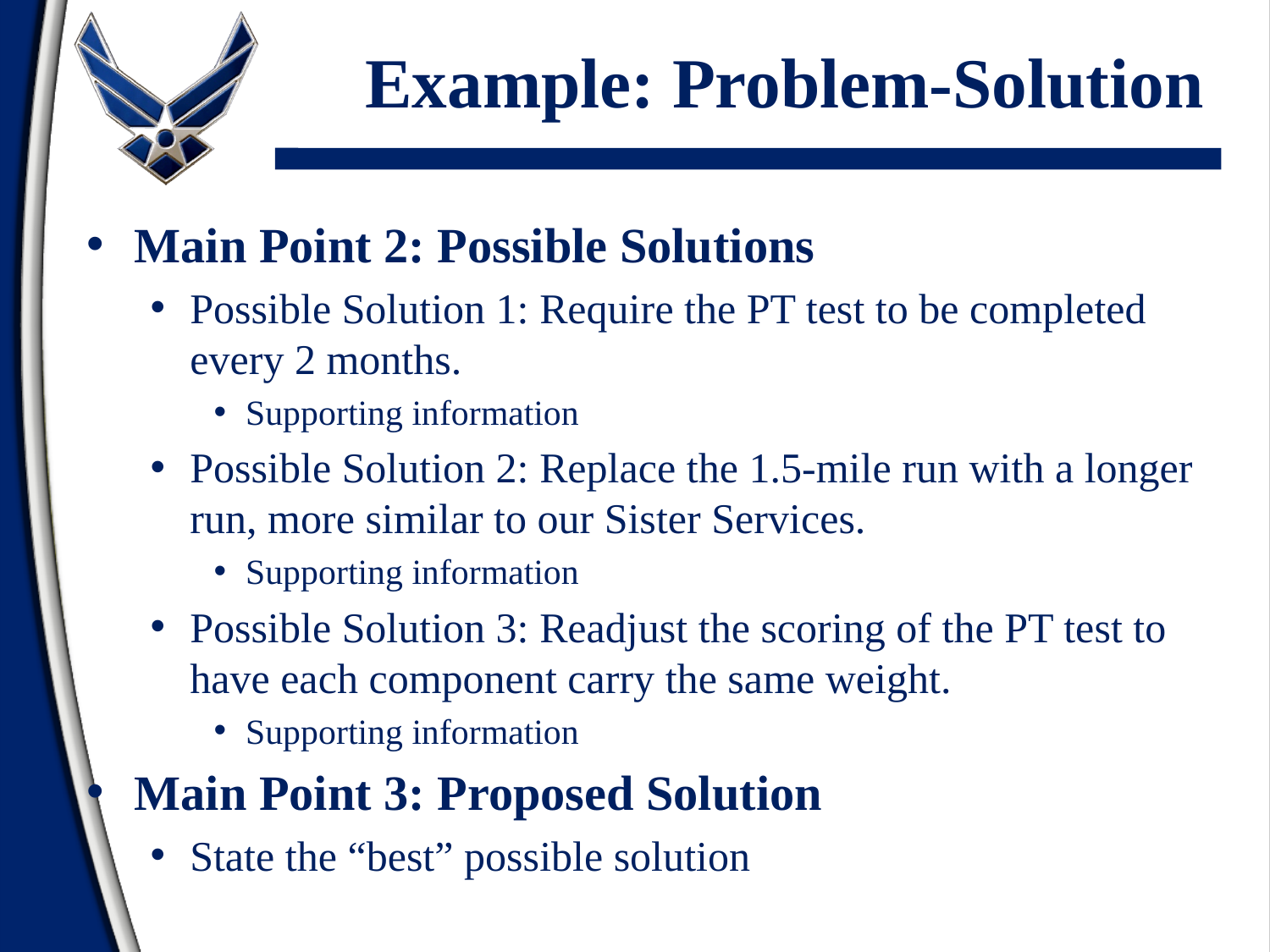

# Example: Problem-Solution
Main Point 2: Possible Solutions
Possible Solution 1: Require the PT test to be completed every 2 months.
Supporting information
Possible Solution 2: Replace the 1.5-mile run with a longer run, more similar to our Sister Services.
Supporting information
Possible Solution 3: Readjust the scoring of the PT test to have each component carry the same weight.
Supporting information
Main Point 3: Proposed Solution
State the “best” possible solution